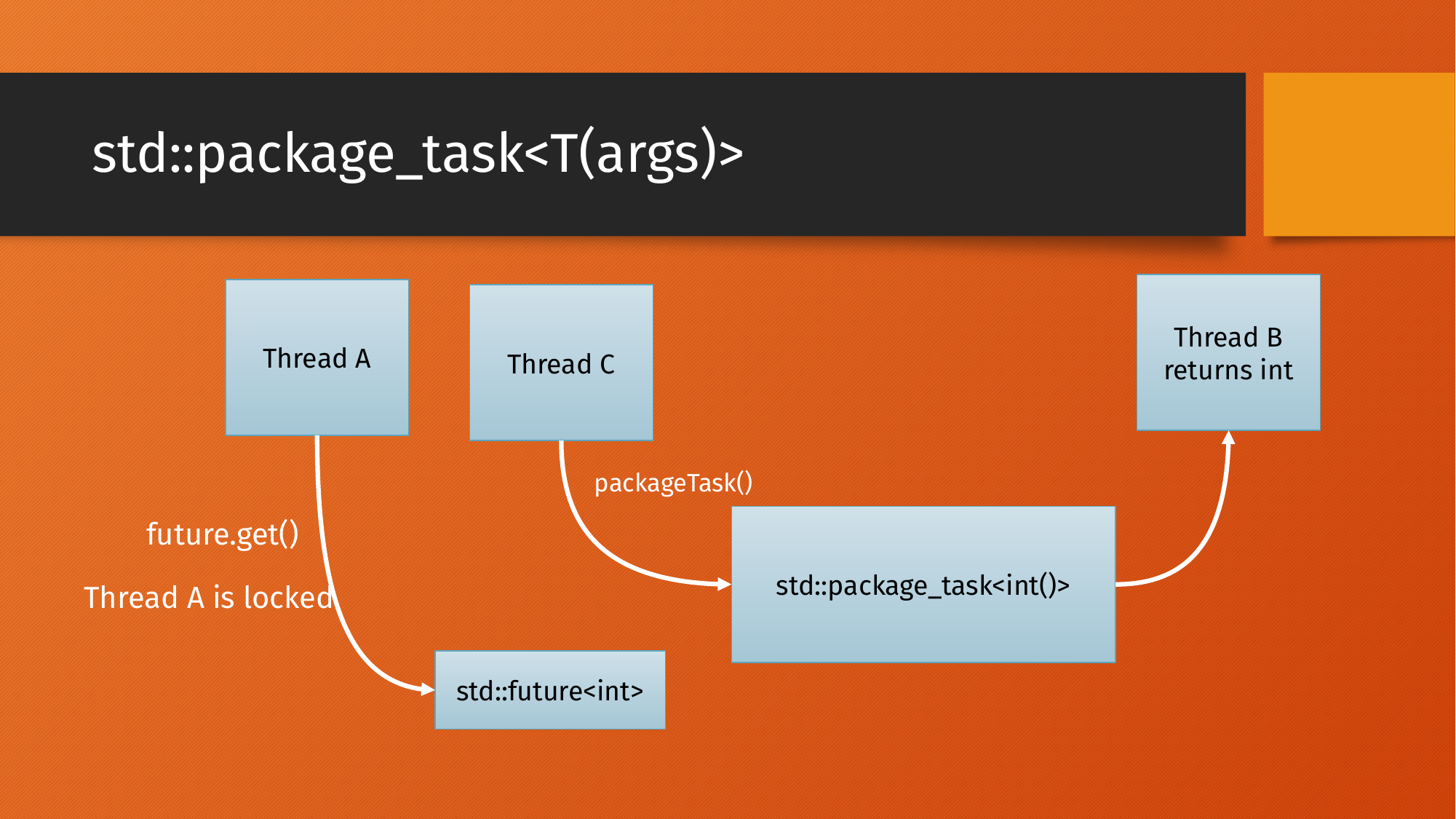

# std::package_task<T(args)>
Thread B
returns int
Thread A
Thread C
packageTask()
future.get()
std::package_task<int()>
Thread A is locked
std::future<int>